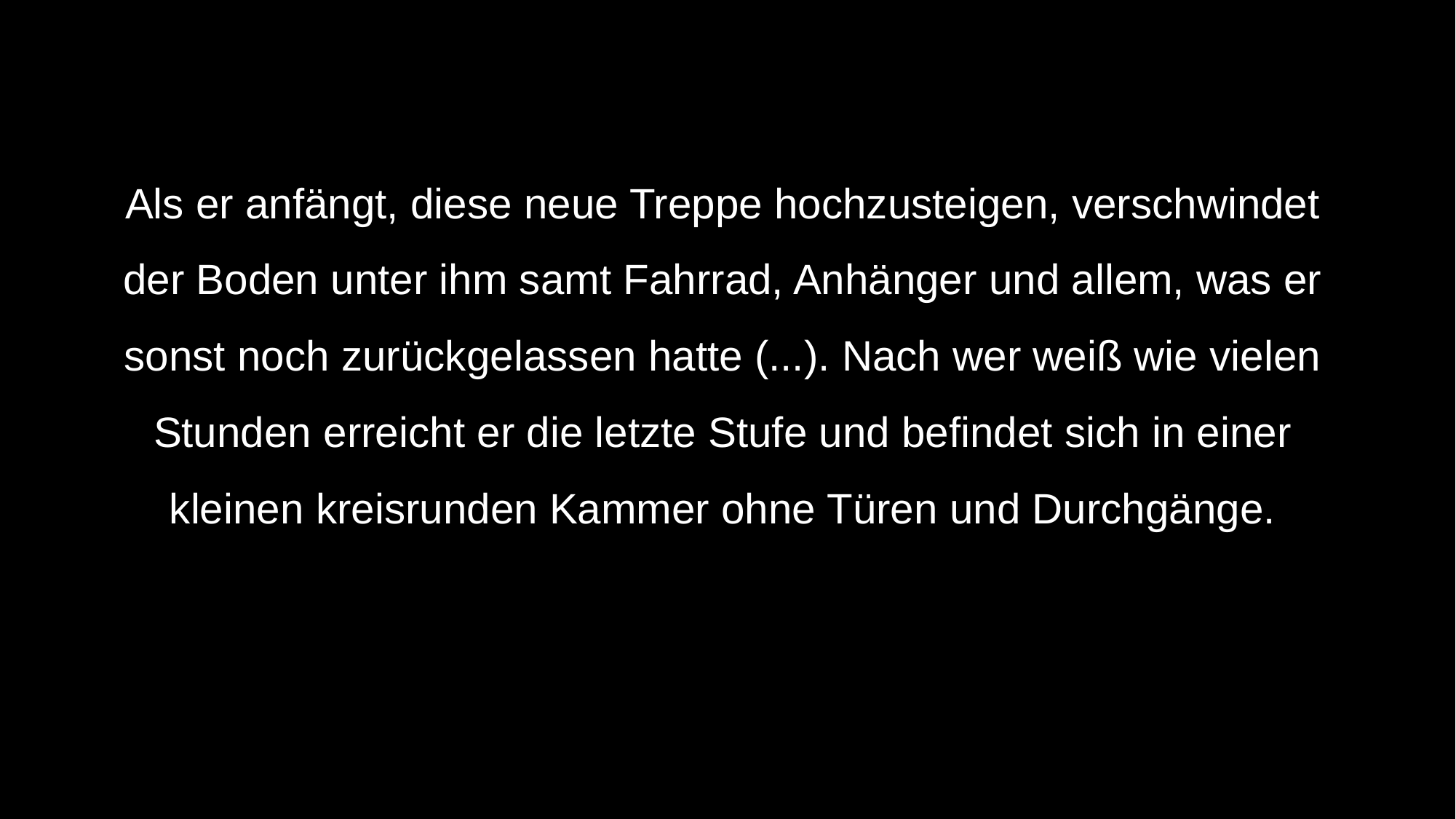

Als er anfängt, diese neue Treppe hochzusteigen, verschwindet der Boden unter ihm samt Fahrrad, Anhänger und allem, was er sonst noch zurückgelassen hatte (...). Nach wer weiß wie vielen Stunden erreicht er die letzte Stufe und befindet sich in einer kleinen kreisrunden Kammer ohne Türen und Durchgänge.